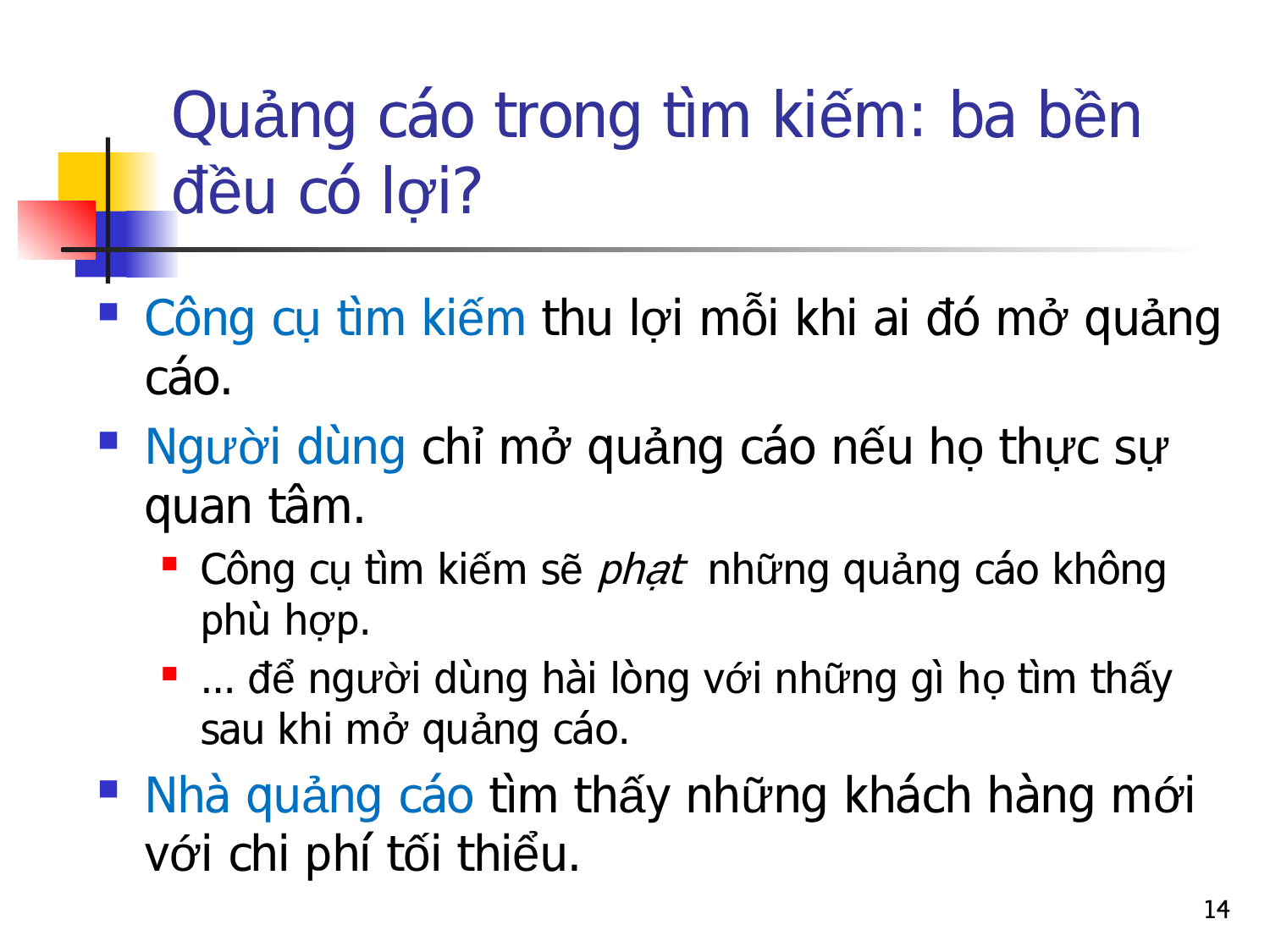

# Quảng cáo trong tìm kiếm: ba bền đều có lợi?
Công cụ tìm kiếm thu lợi mỗi khi ai đó mở quảng cáo.
Người dùng chỉ mở quảng cáo nếu họ thực sự quan tâm.
Công cụ tìm kiếm sẽ phạt  những quảng cáo không phù hợp.
… để người dùng hài lòng với những gì họ tìm thấy sau khi mở quảng cáo.
Nhà quảng cáo tìm thấy những khách hàng mới với chi phí tối thiểu.
14